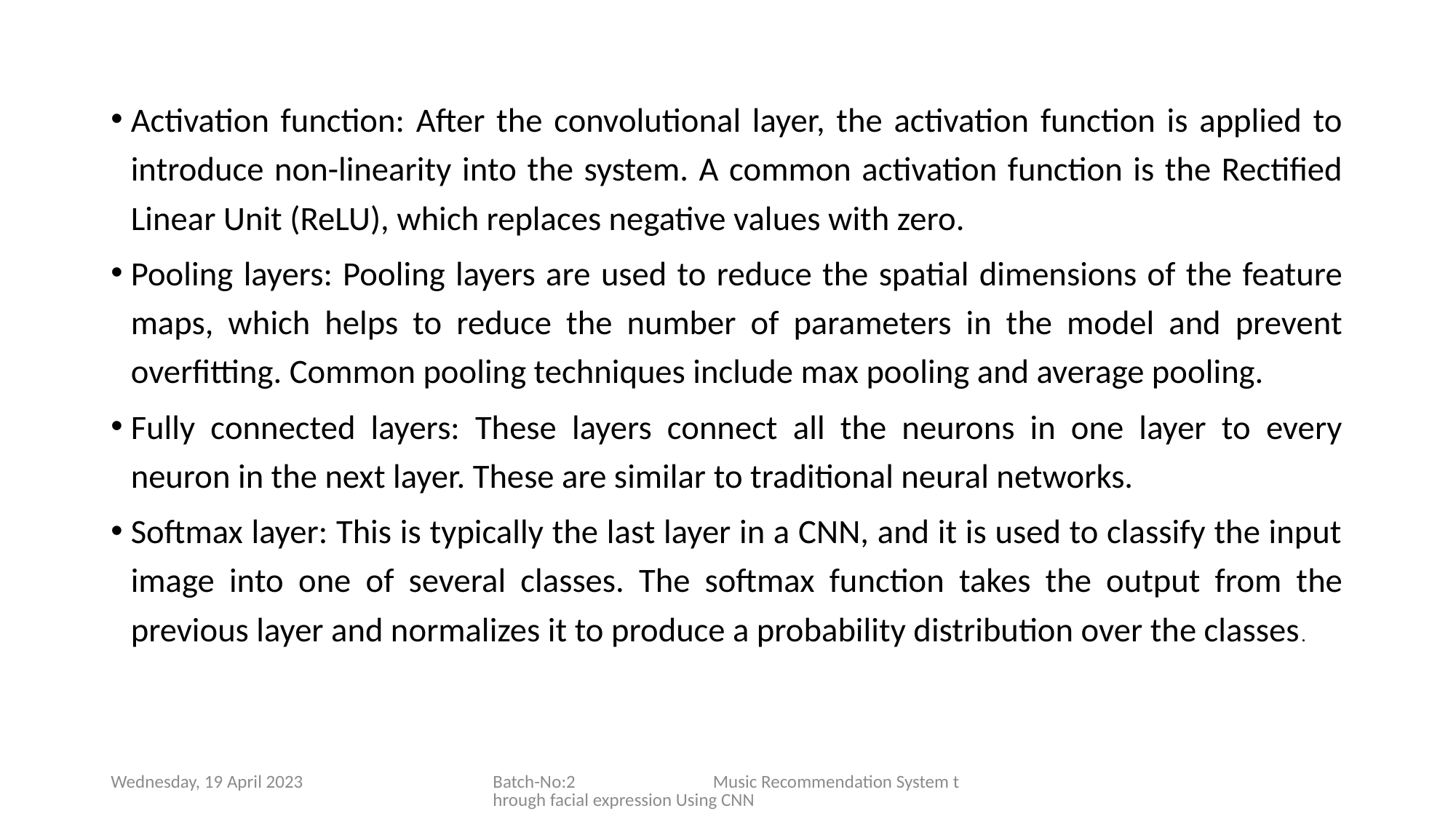

Activation function: After the convolutional layer, the activation function is applied to introduce non-linearity into the system. A common activation function is the Rectified Linear Unit (ReLU), which replaces negative values with zero.
Pooling layers: Pooling layers are used to reduce the spatial dimensions of the feature maps, which helps to reduce the number of parameters in the model and prevent overfitting. Common pooling techniques include max pooling and average pooling.
Fully connected layers: These layers connect all the neurons in one layer to every neuron in the next layer. These are similar to traditional neural networks.
Softmax layer: This is typically the last layer in a CNN, and it is used to classify the input image into one of several classes. The softmax function takes the output from the previous layer and normalizes it to produce a probability distribution over the classes.

Wednesday, 19 April 2023
Batch-No:2                                 Music Recommendation System through facial expression Using CNN